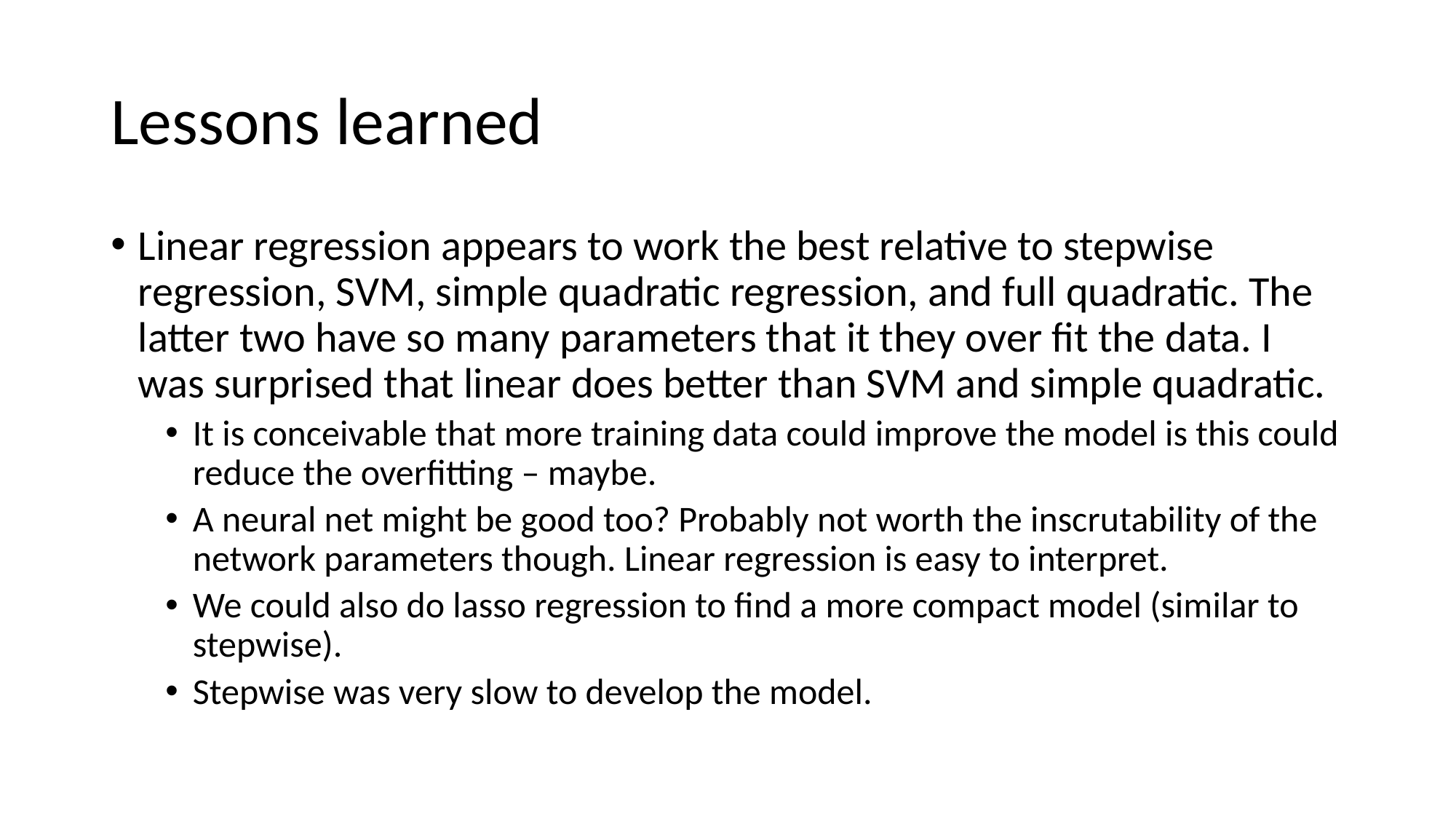

# Lessons learned
Linear regression appears to work the best relative to stepwise regression, SVM, simple quadratic regression, and full quadratic. The latter two have so many parameters that it they over fit the data. I was surprised that linear does better than SVM and simple quadratic.
It is conceivable that more training data could improve the model is this could reduce the overfitting – maybe.
A neural net might be good too? Probably not worth the inscrutability of the network parameters though. Linear regression is easy to interpret.
We could also do lasso regression to find a more compact model (similar to stepwise).
Stepwise was very slow to develop the model.